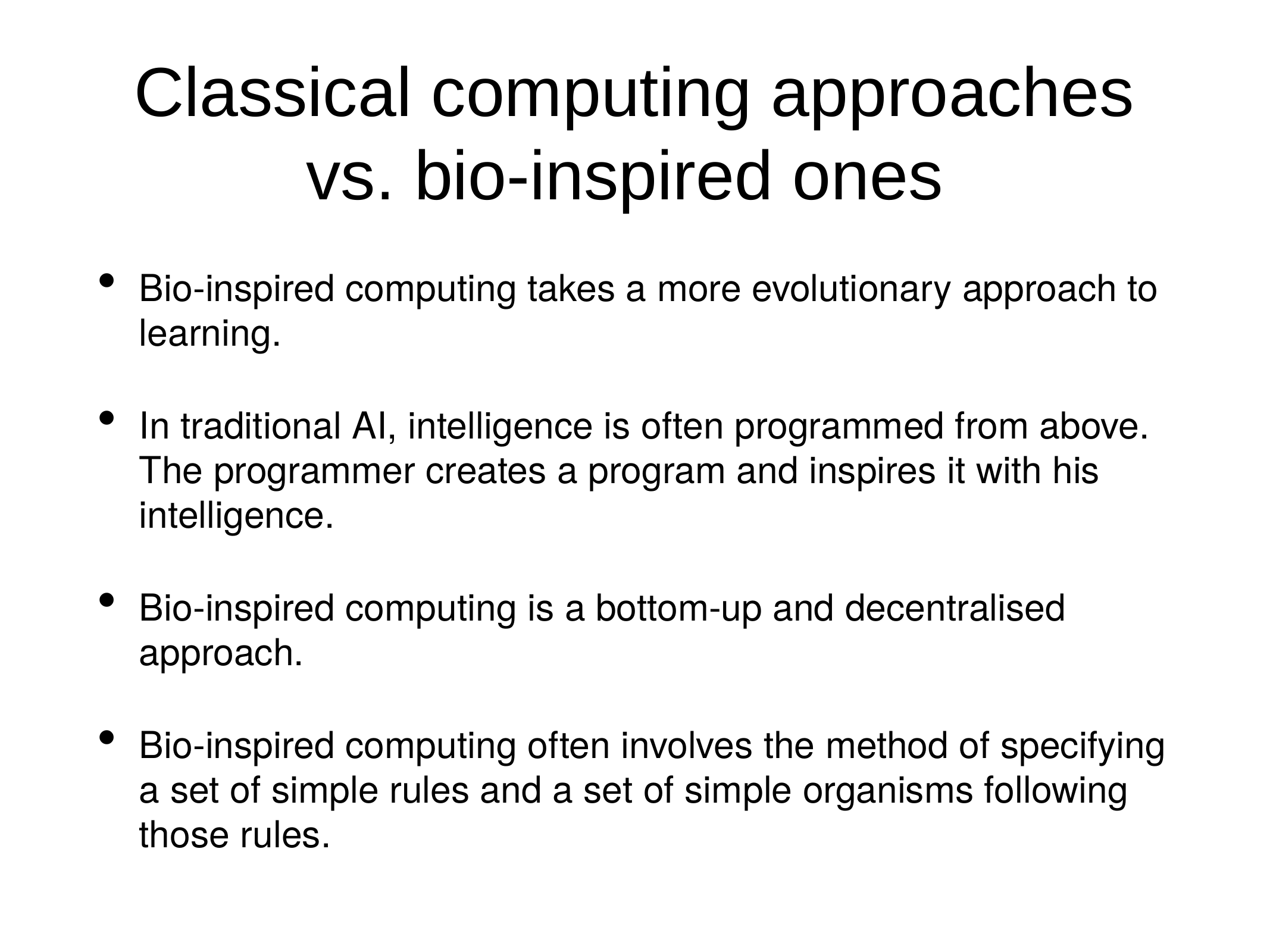

# Classical computing approaches vs. bio-inspired ones
Bio-inspired computing takes a more evolutionary approach to learning.
In traditional AI, intelligence is often programmed from above. The programmer creates a program and inspires it with his intelligence.
Bio-inspired computing is a bottom-up and decentralised approach.
Bio-inspired computing often involves the method of specifying a set of simple rules and a set of simple organisms following those rules.